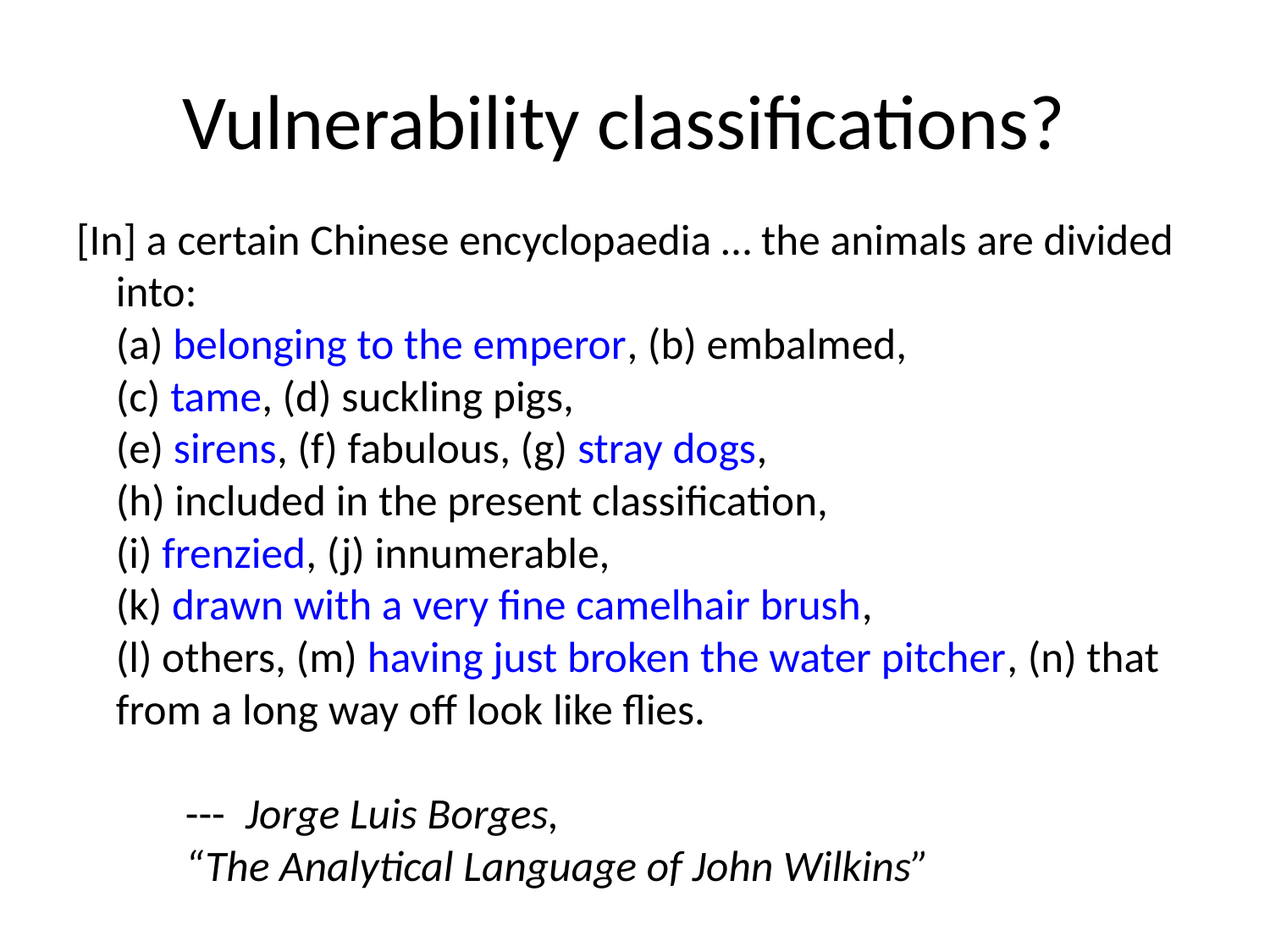

# Vulnerability classifications?
[In] a certain Chinese encyclopaedia … the animals are divided into:
(a) belonging to the emperor, (b) embalmed,
(c) tame, (d) suckling pigs,
(e) sirens, (f) fabulous, (g) stray dogs,
(h) included in the present classification,
(i) frenzied, (j) innumerable,
(k) drawn with a very fine camelhair brush,
(l) others, (m) having just broken the water pitcher, (n) that from a long way off look like flies.
       ---  Jorge Luis Borges,
       “The Analytical Language of John Wilkins”